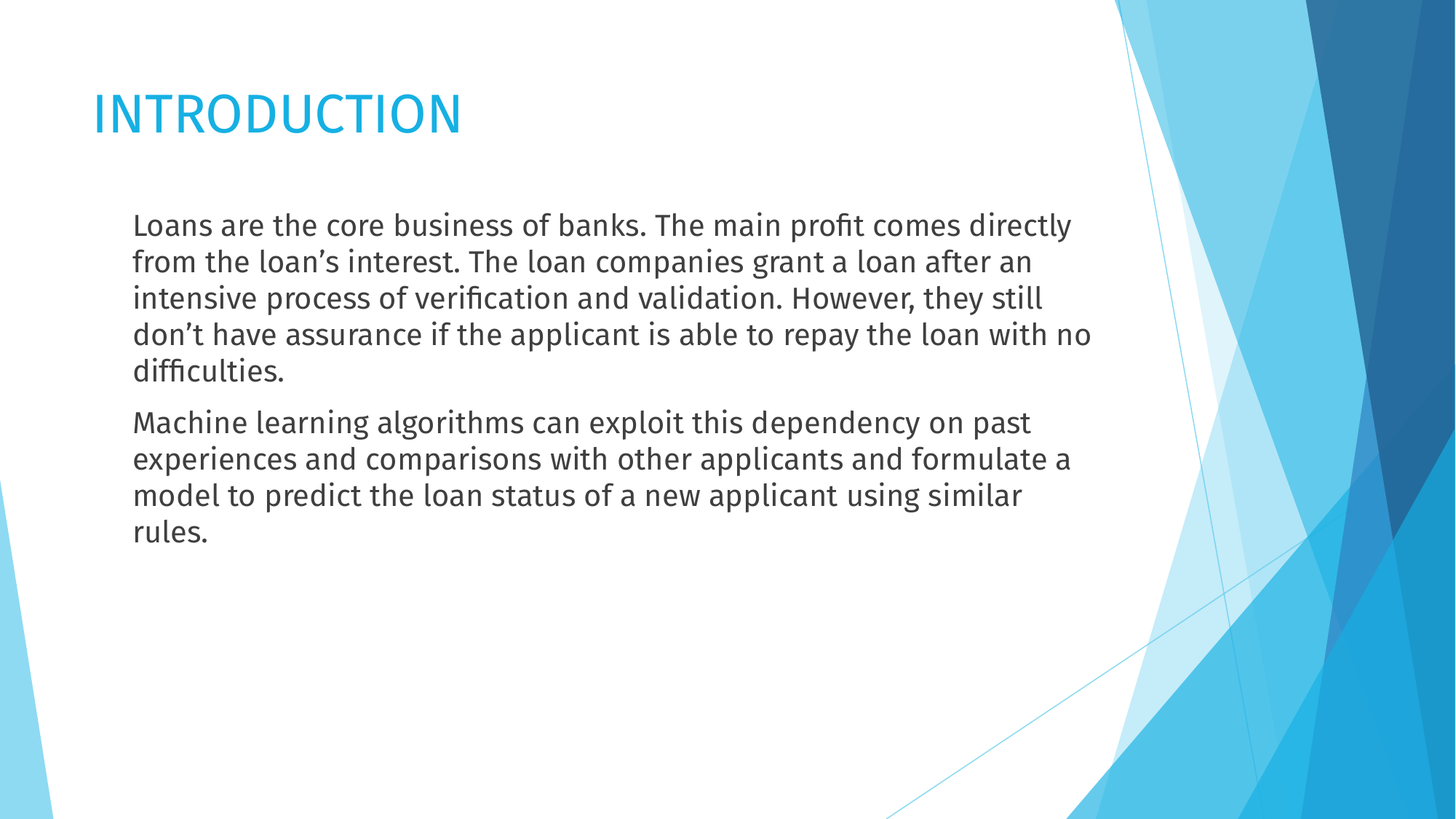

# INTRODUCTION
Loans are the core business of banks. The main profit comes directly from the loan’s interest. The loan companies grant a loan after an intensive process of verification and validation. However, they still don’t have assurance if the applicant is able to repay the loan with no difficulties.
Machine learning algorithms can exploit this dependency on past experiences and comparisons with other applicants and formulate a model to predict the loan status of a new applicant using similar rules.